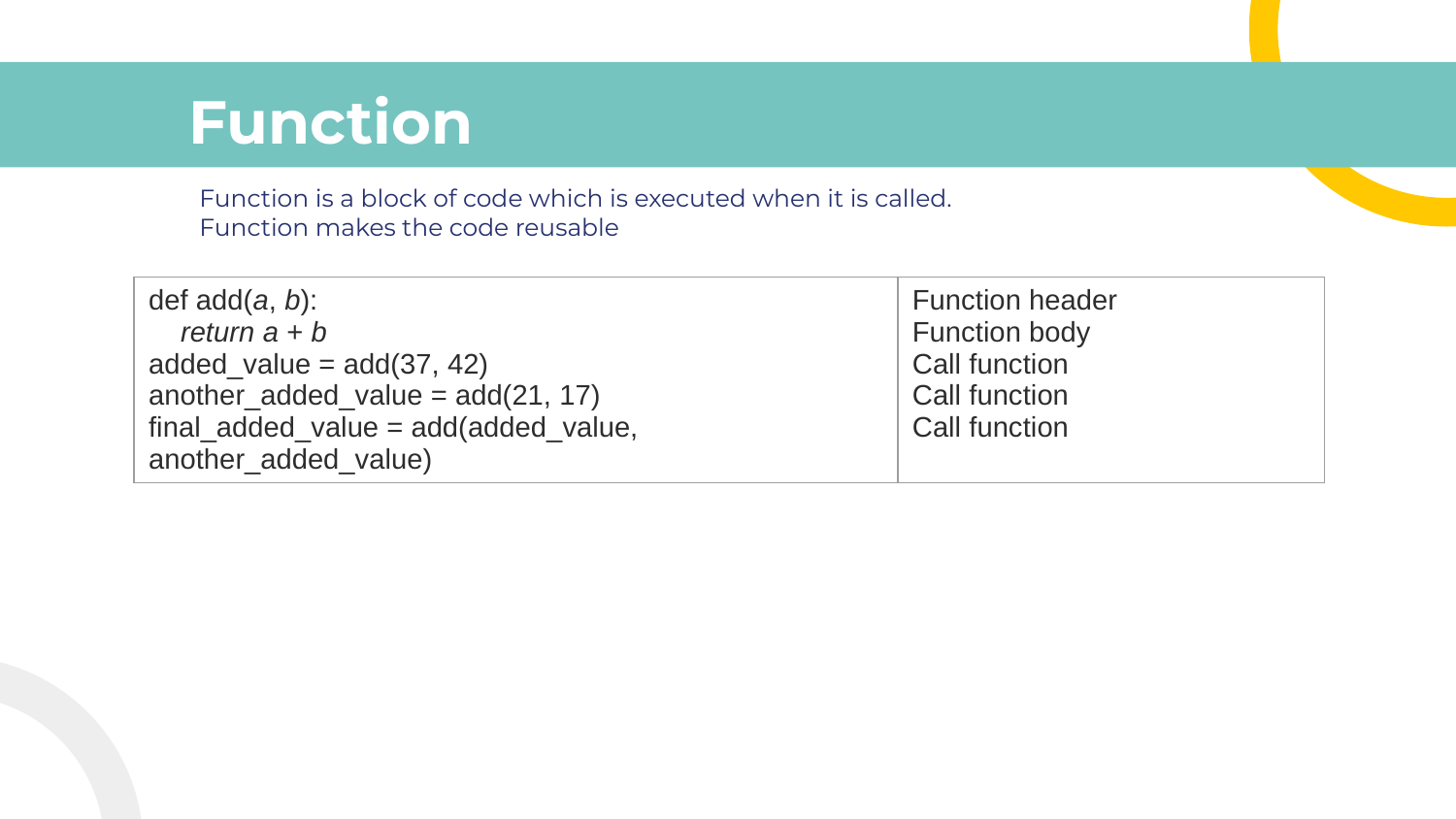

# Function
Function is a block of code which is executed when it is called.
Function makes the code reusable
| def add(a, b): return a + b added\_value = add(37, 42) another\_added\_value = add(21, 17) final\_added\_value = add(added\_value, another\_added\_value) | Function header Function body Call function Call function Call function |
| --- | --- |